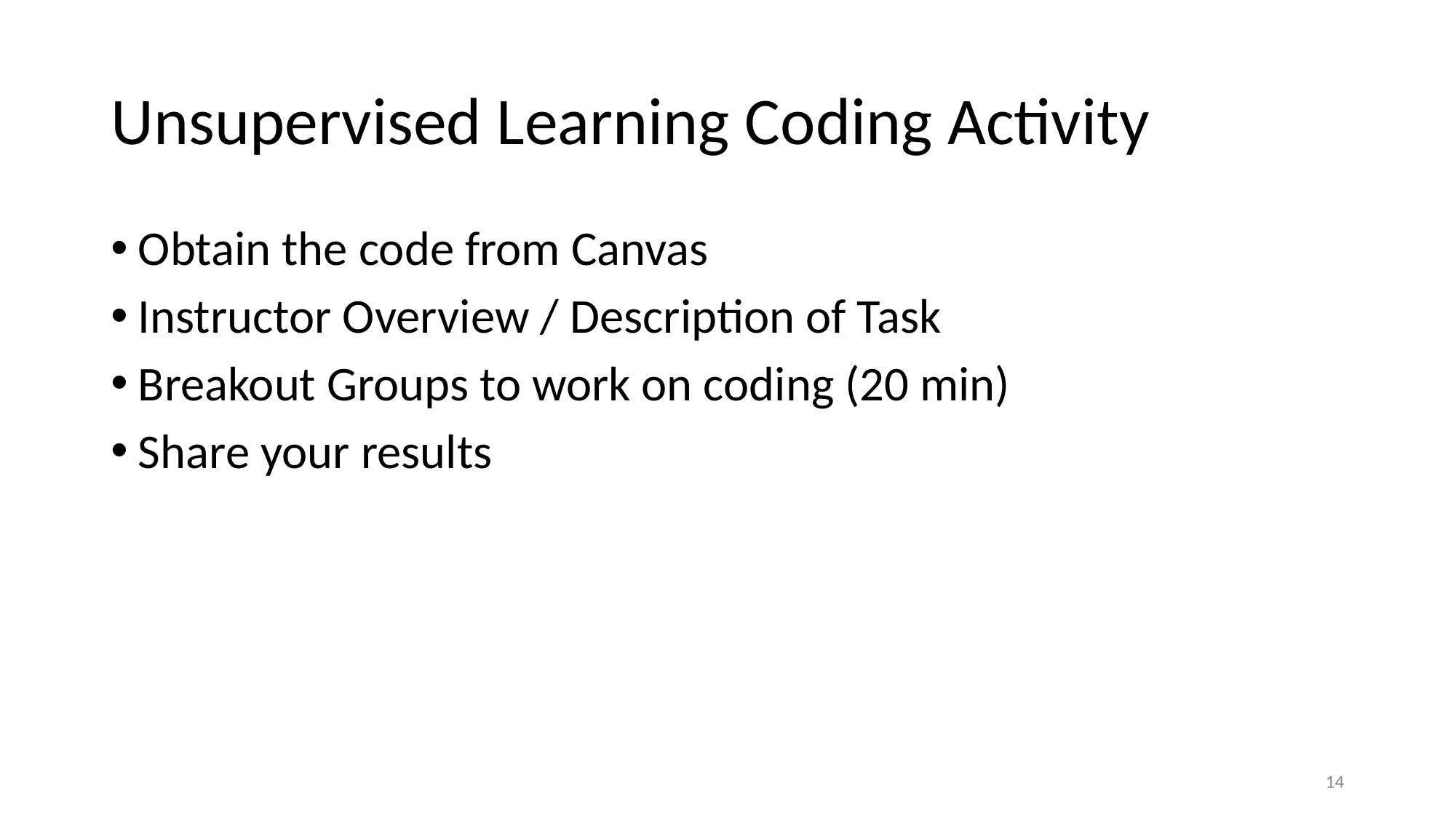

# Unsupervised Learning Coding Activity
Obtain the code from Canvas
Instructor Overview / Description of Task
Breakout Groups to work on coding (20 min)
Share your results
14